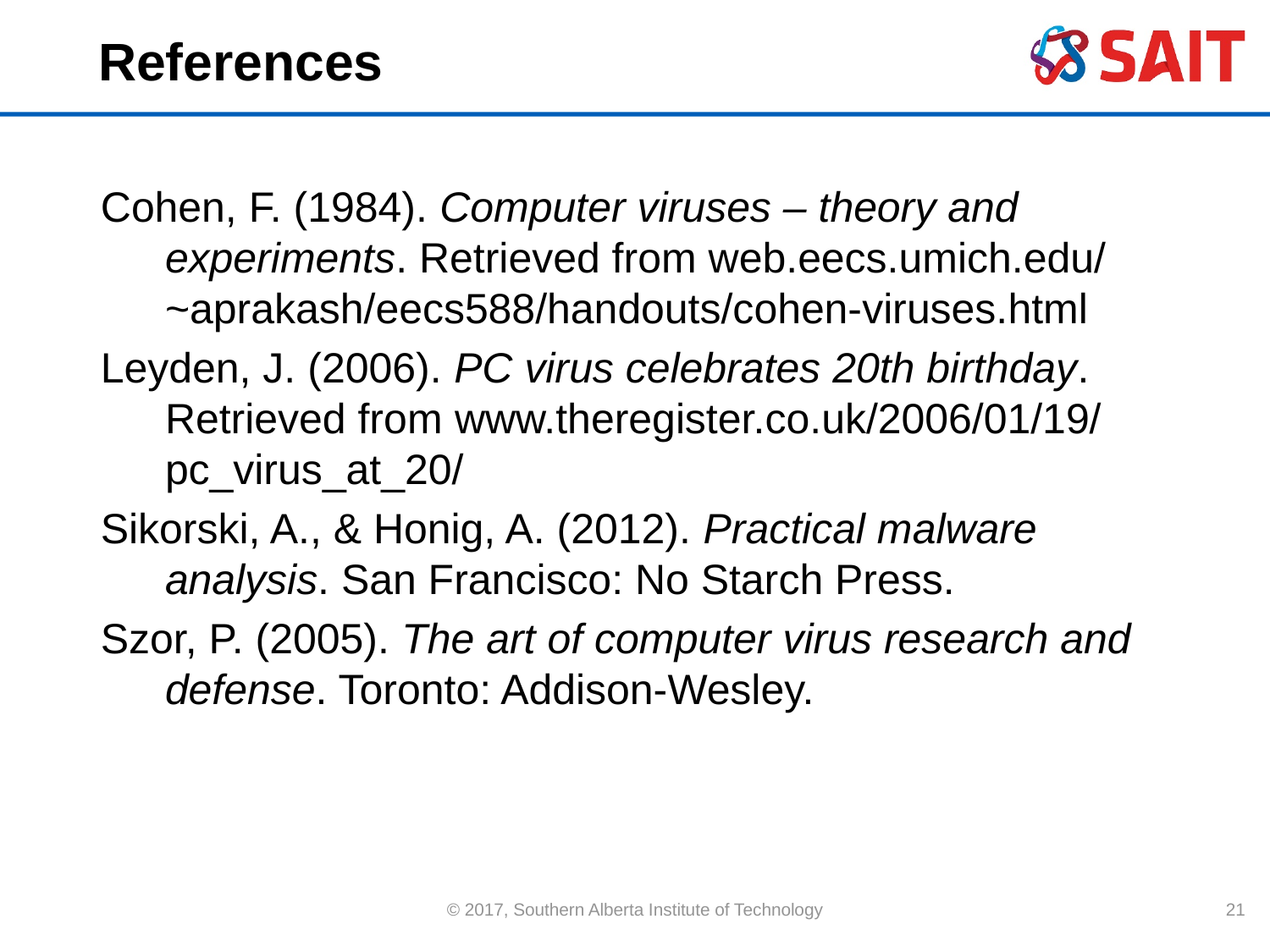

# References
Cohen, F. (1984). Computer viruses – theory and experiments. Retrieved from web.eecs.umich.edu/
~aprakash/eecs588/handouts/cohen-viruses.html
Leyden, J. (2006). PC virus celebrates 20th birthday. Retrieved from www.theregister.co.uk/2006/01/19/
pc_virus_at_20/
Sikorski, A., & Honig, A. (2012). Practical malware analysis. San Francisco: No Starch Press.
Szor, P. (2005). The art of computer virus research and defense. Toronto: Addison-Wesley.